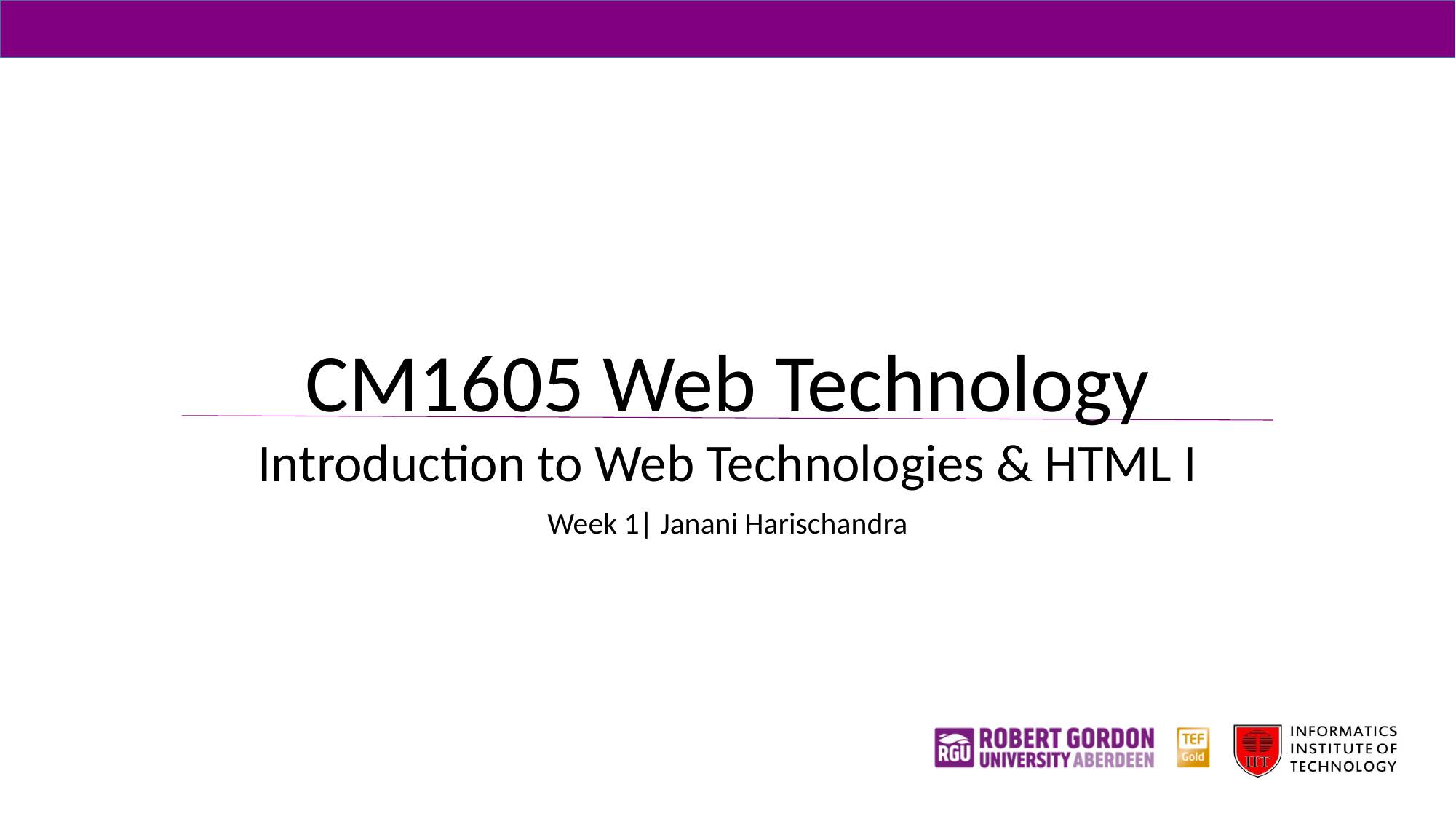

# CM1605 Web Technology
Introduction to Web Technologies & HTML I
Week 1| Janani Harischandra